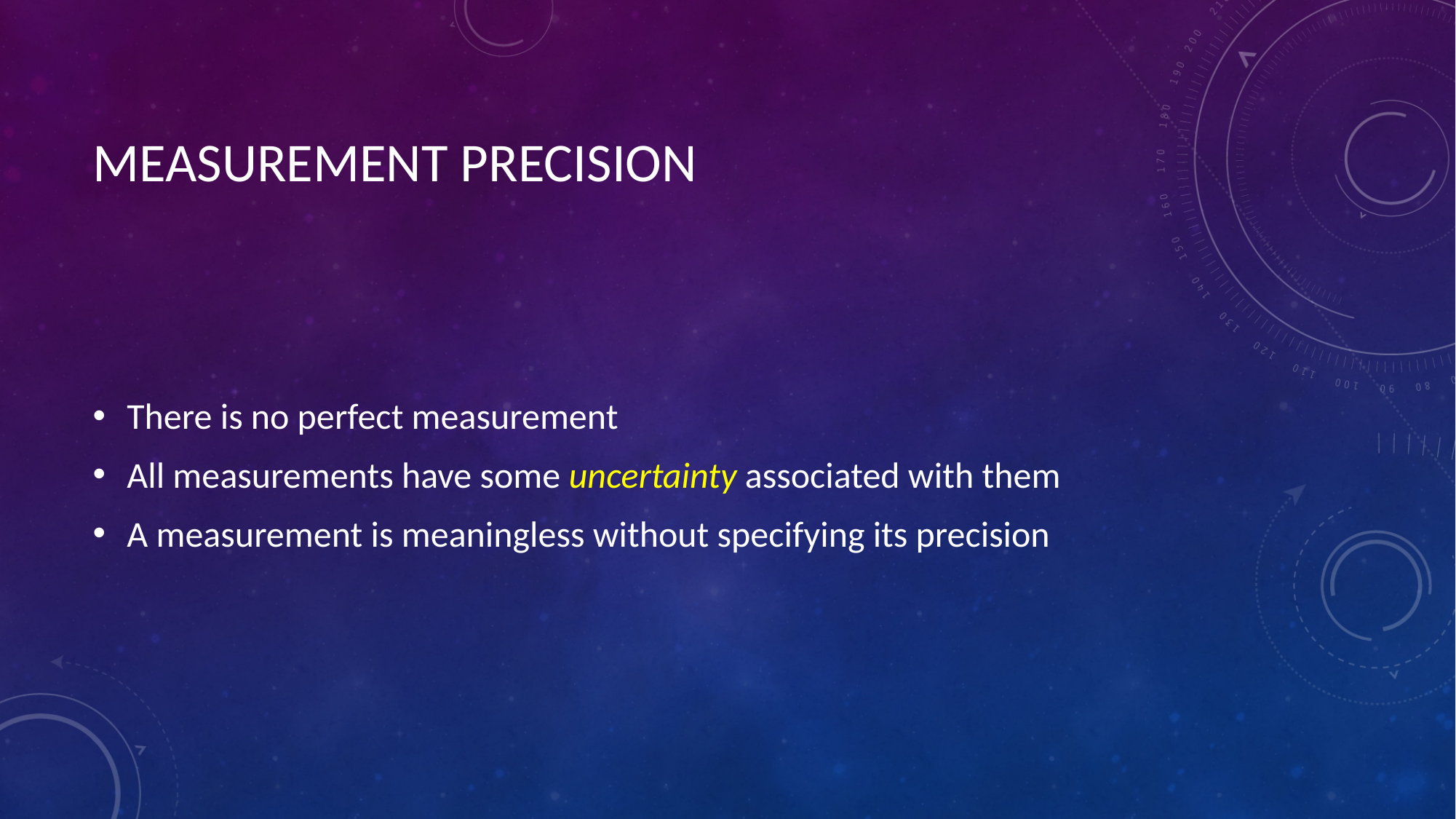

# Measurement Precision
There is no perfect measurement
All measurements have some uncertainty associated with them
A measurement is meaningless without specifying its precision